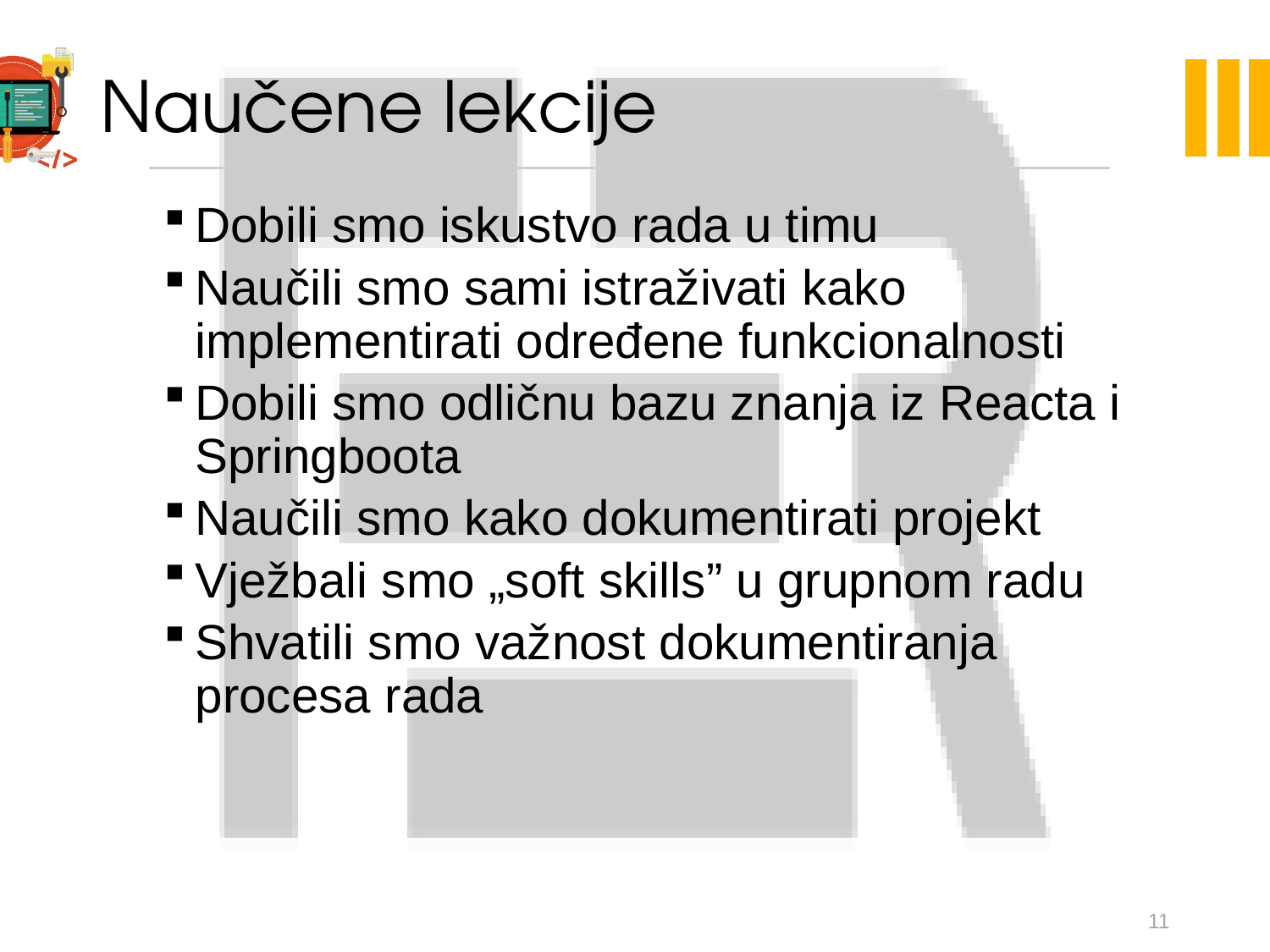

# Naučene lekcije
Dobili smo iskustvo rada u timu
Naučili smo sami istraživati kako implementirati određene funkcionalnosti
Dobili smo odličnu bazu znanja iz Reacta i Springboota
Naučili smo kako dokumentirati projekt
Vježbali smo „soft skills” u grupnom radu
Shvatili smo važnost dokumentiranja procesa rada

11